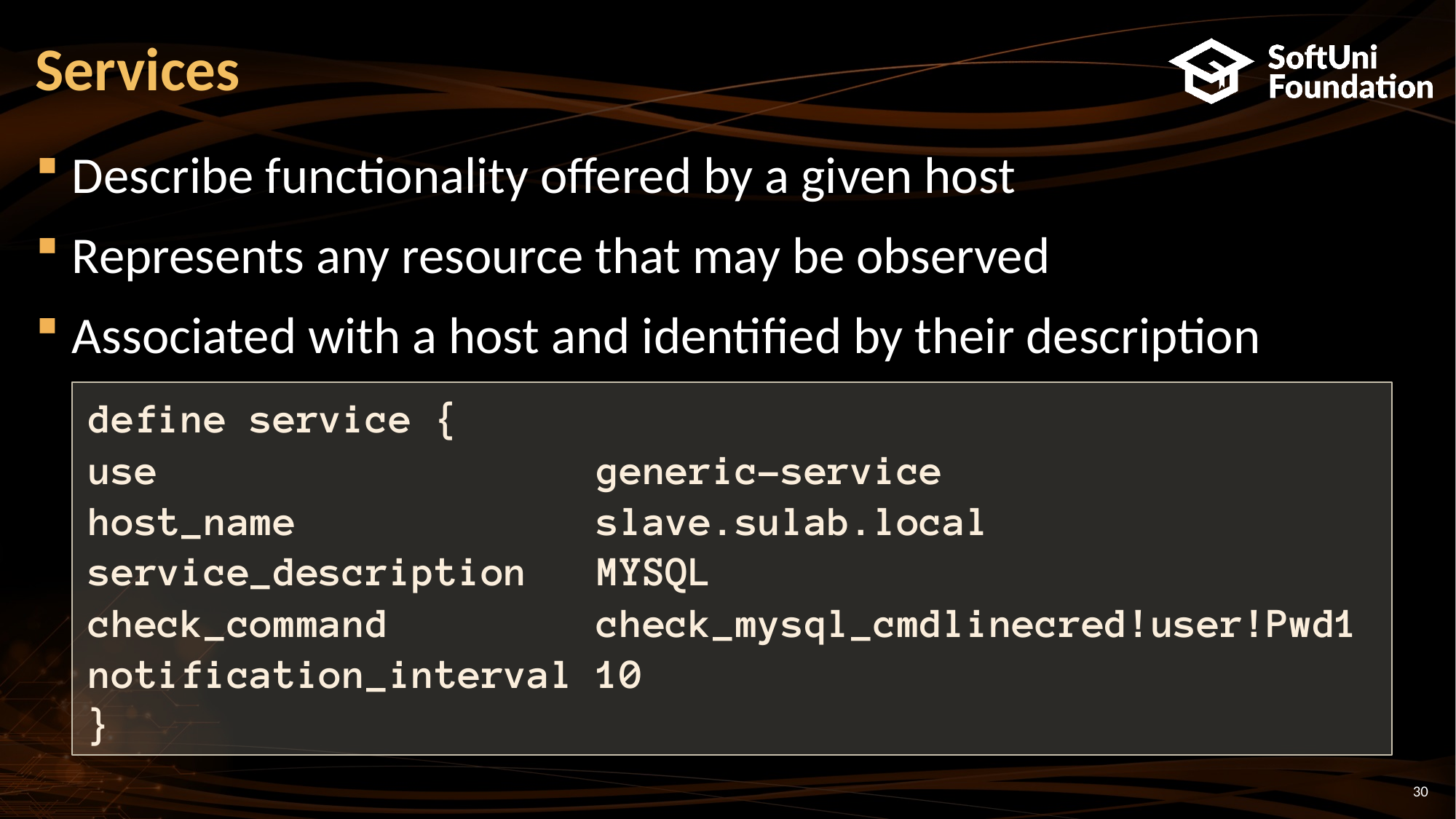

# Services
Describe functionality offered by a given host
Represents any resource that may be observed
Associated with a host and identified by their description
define service {
use                   generic-service
host_name             slave.sulab.local
service_description   MYSQL
check_command         check_mysql_cmdlinecred!user!Pwd1
notification_interval 10
}
30